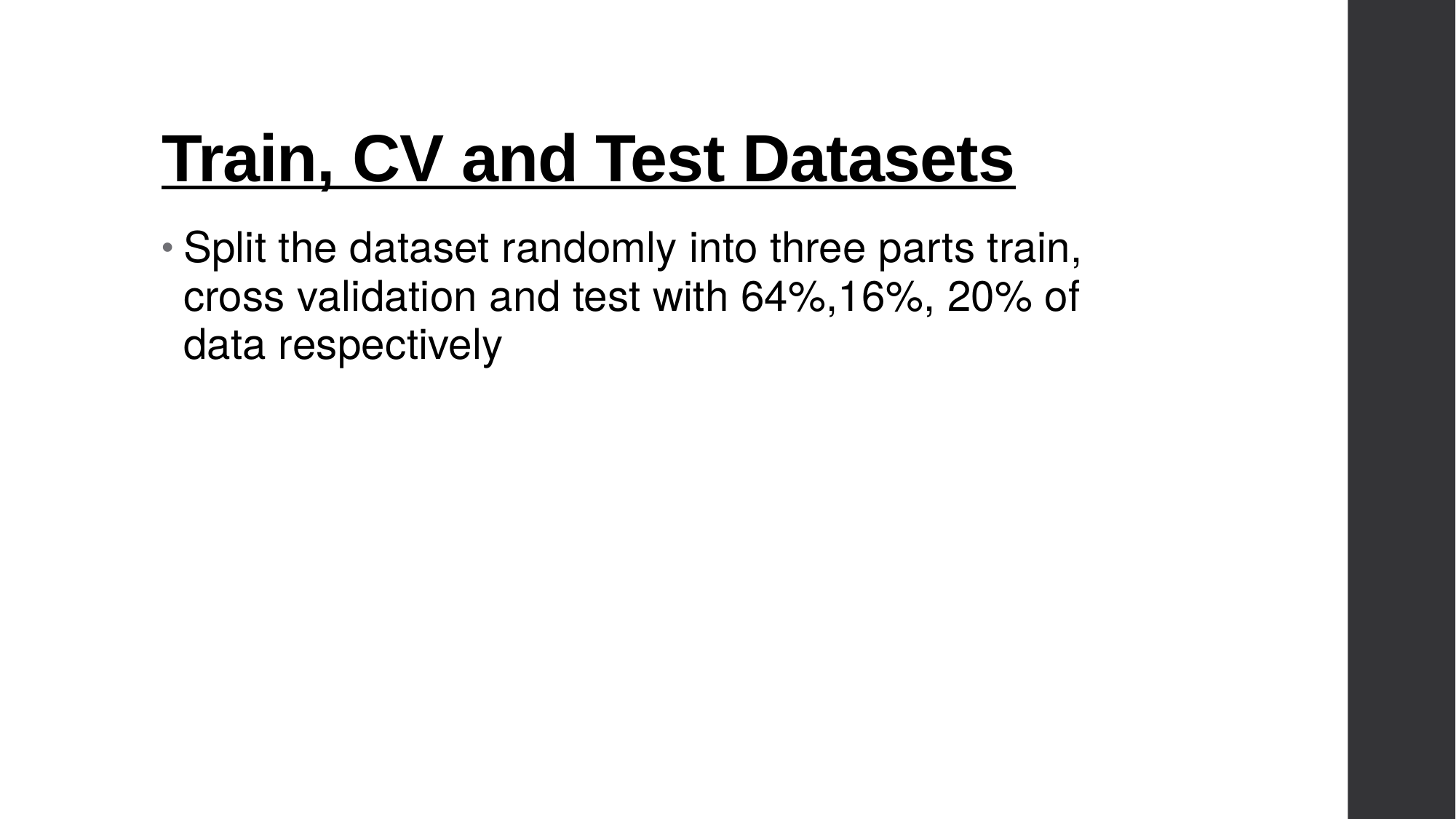

# Train, CV and Test Datasets
Split the dataset randomly into three parts train, cross validation and test with 64%,16%, 20% of data respectively